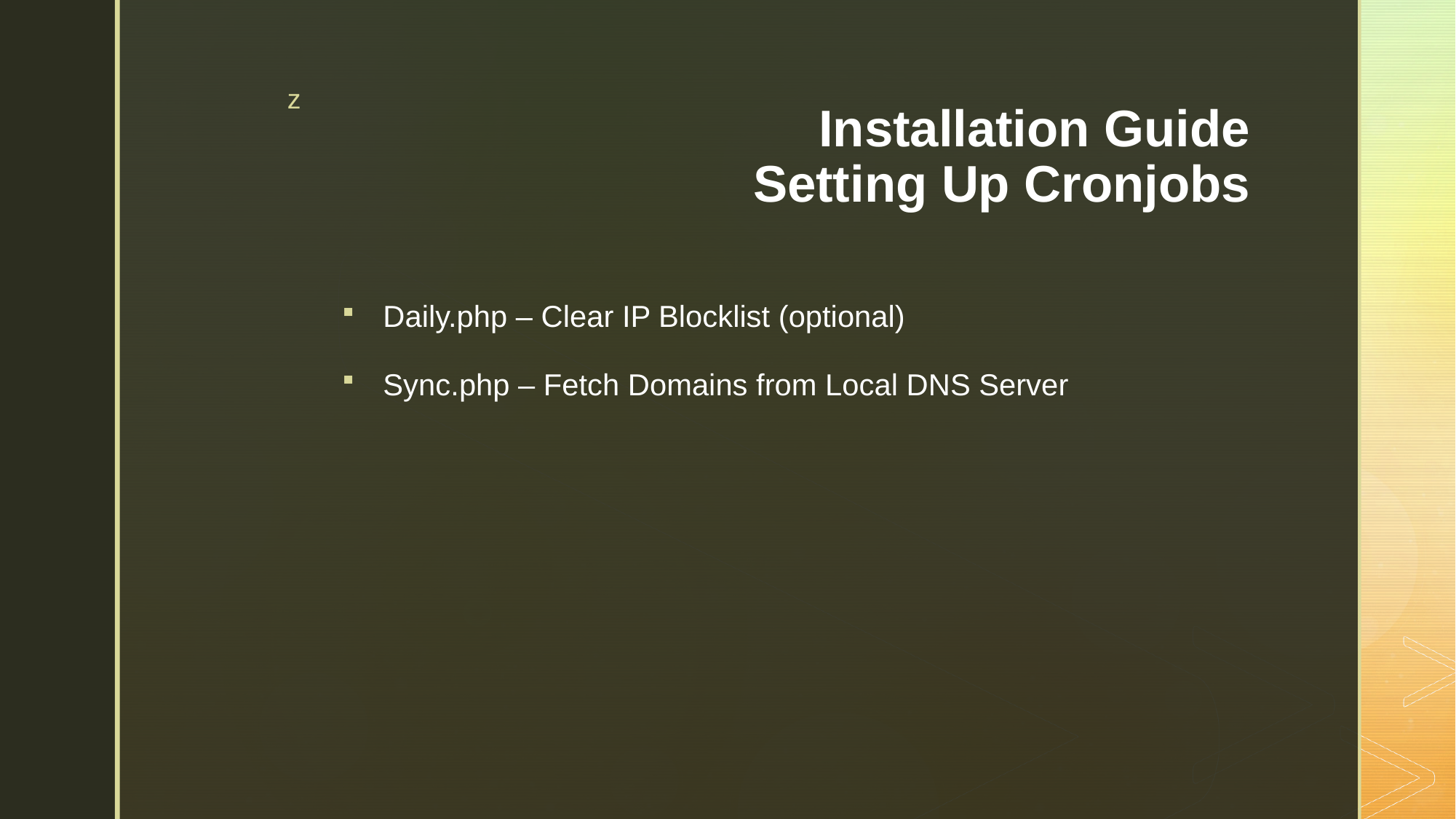

# Installation Guide Setting Up Cronjobs
Daily.php – Clear IP Blocklist (optional)
Sync.php – Fetch Domains from Local DNS Server